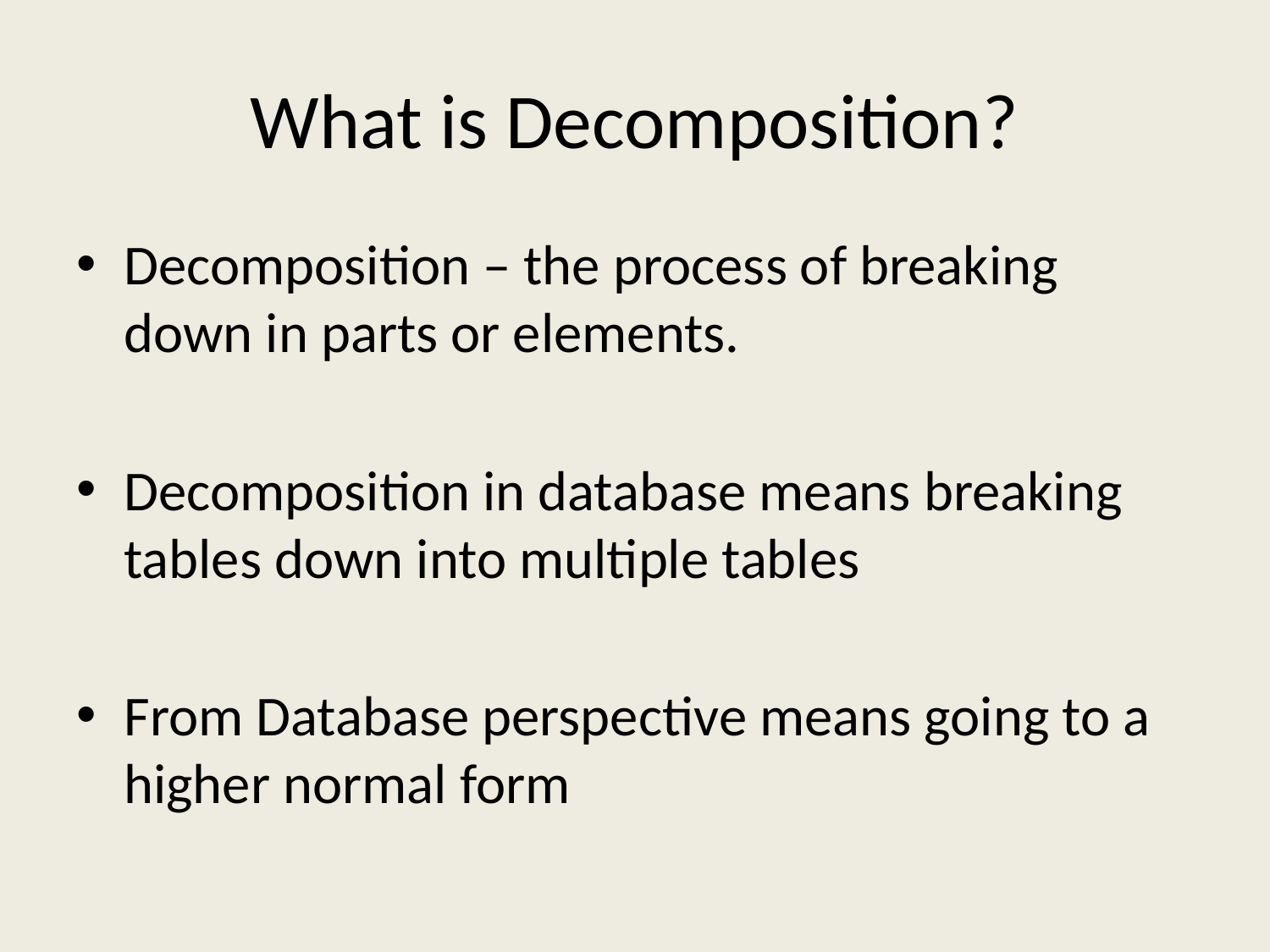

# What is Decomposition?
Decomposition – the process of breaking down in parts or elements.

Decomposition in database means breaking tables down into multiple tables

From Database perspective means going to a higher normal form